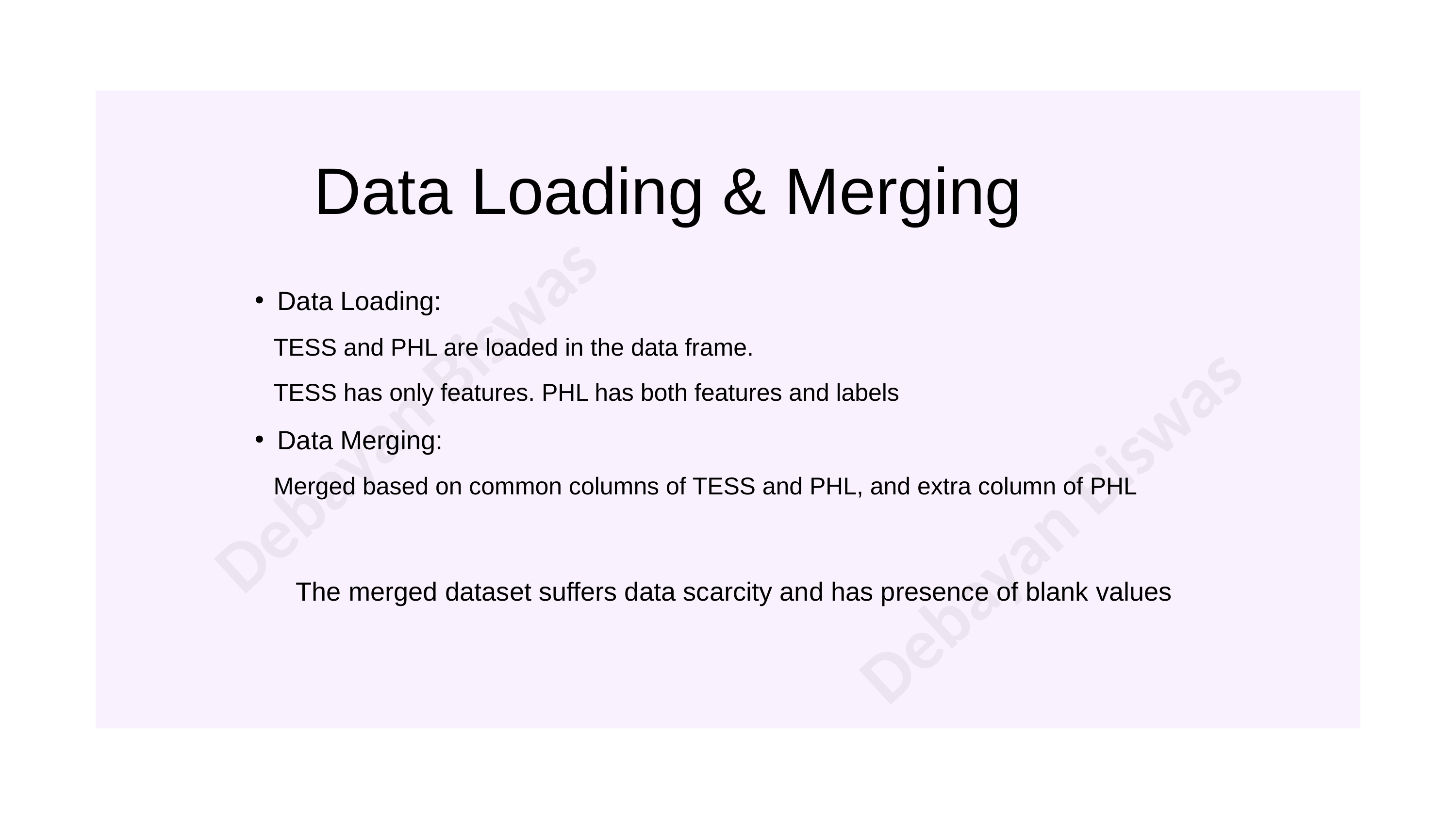

Data Loading & Merging
Data Loading:
      TESS and PHL are loaded in the data frame.
      TESS has only features. PHL has both features and labels
Data Merging:
      Merged based on common columns of TESS and PHL, and extra column of PHL
The merged dataset suffers data scarcity and has presence of blank values